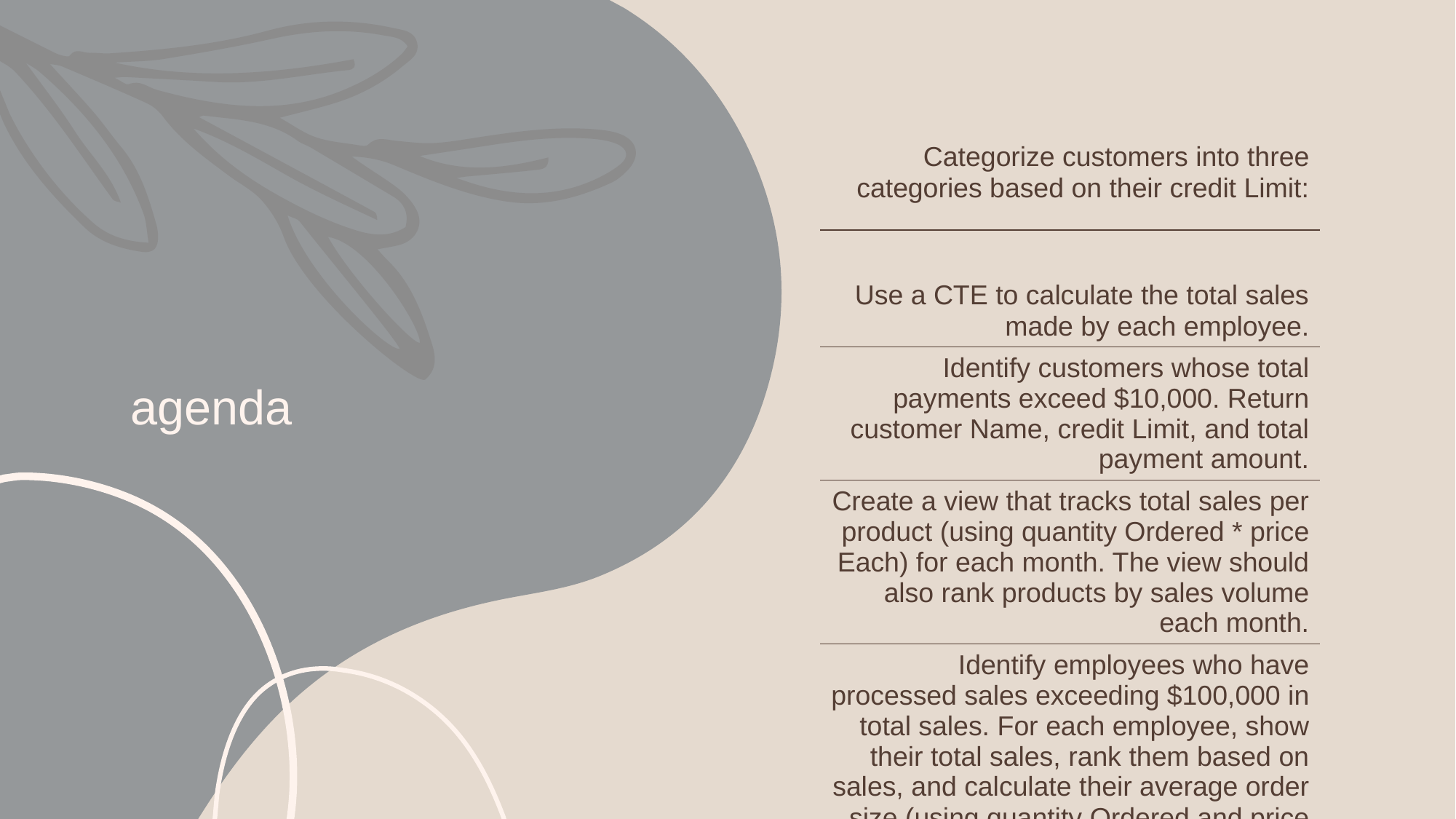

# agenda
| Categorize customers into three categories based on their credit Limit: |
| --- |
| Use a CTE to calculate the total sales made by each employee. |
| Identify customers whose total payments exceed $10,000. Return customer Name, credit Limit, and total payment amount. |
| Create a view that tracks total sales per product (using quantity Ordered \* price Each) for each month. The view should also rank products by sales volume each month. |
| Identify employees who have processed sales exceeding $100,000 in total sales. For each employee, show their total sales, rank them based on sales, and calculate their average order size (using quantity Ordered and price Each). |